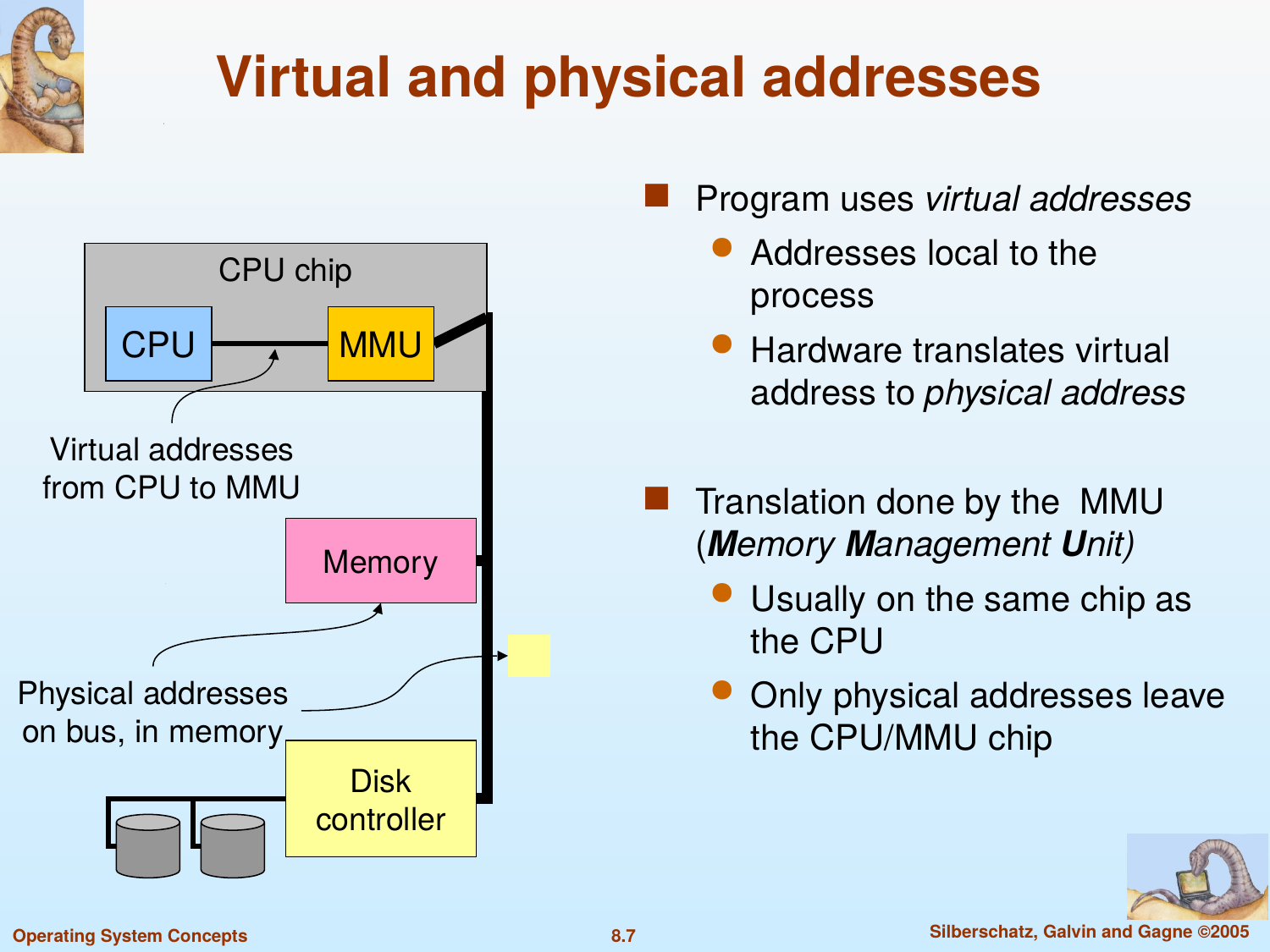

# Virtual and physical addresses
Program uses virtual addresses
Addresses local to the process
Hardware translates virtual address to physical address

Translation done by the  MMU (Memory Management Unit)
Usually on the same chip as the CPU
Only physical addresses leave the CPU/MMU chip
CPU chip
CPU
MMU

Virtual addresses
from CPU to MMU
Memory

Physical addresses
on bus, in memory
Disk
controller